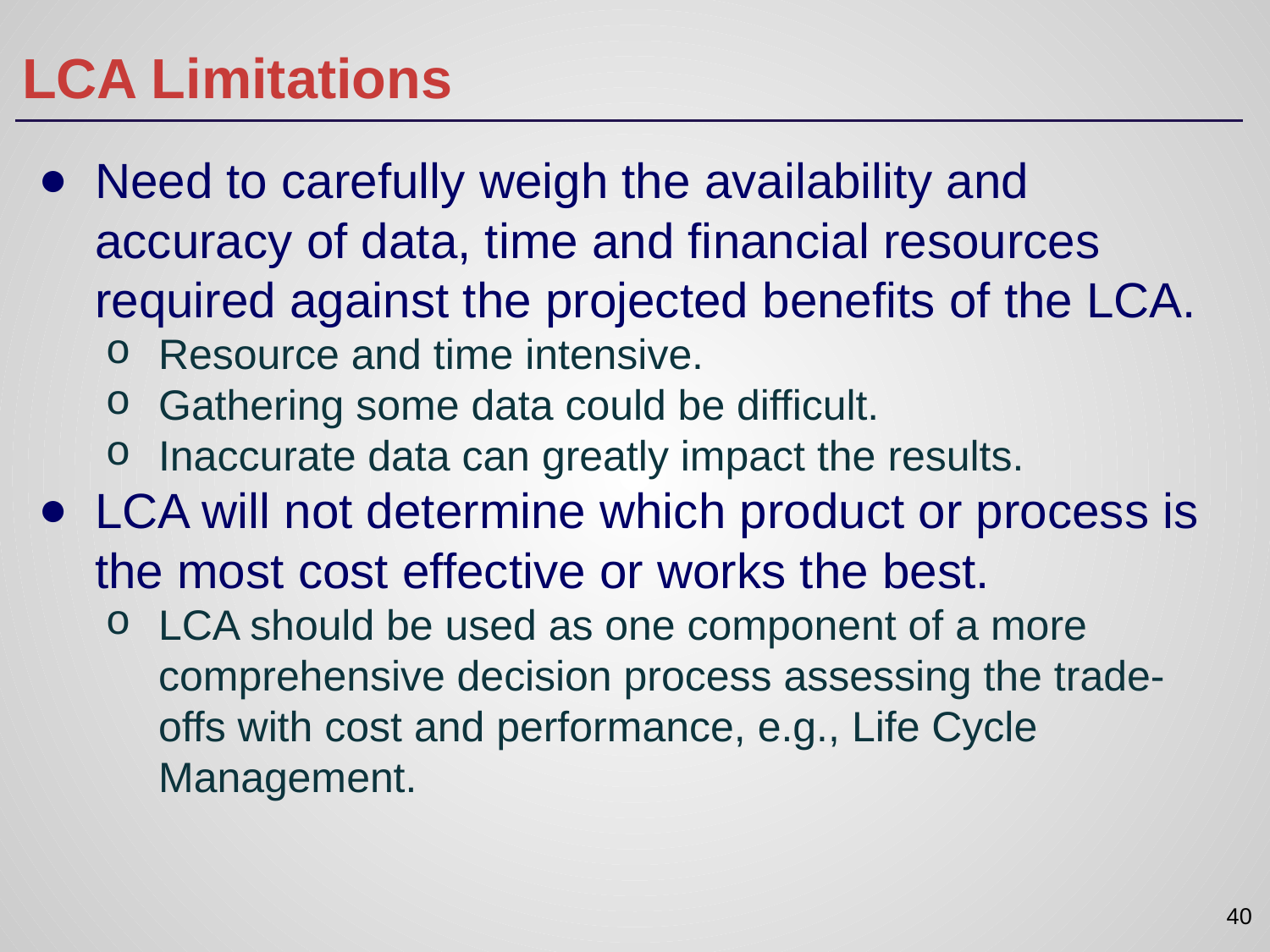

# LCA Limitations
Need to carefully weigh the availability and accuracy of data, time and financial resources required against the projected benefits of the LCA.
Resource and time intensive.
Gathering some data could be difficult.
Inaccurate data can greatly impact the results.
LCA will not determine which product or process is the most cost effective or works the best.
LCA should be used as one component of a more comprehensive decision process assessing the trade-offs with cost and performance, e.g., Life Cycle Management.
40